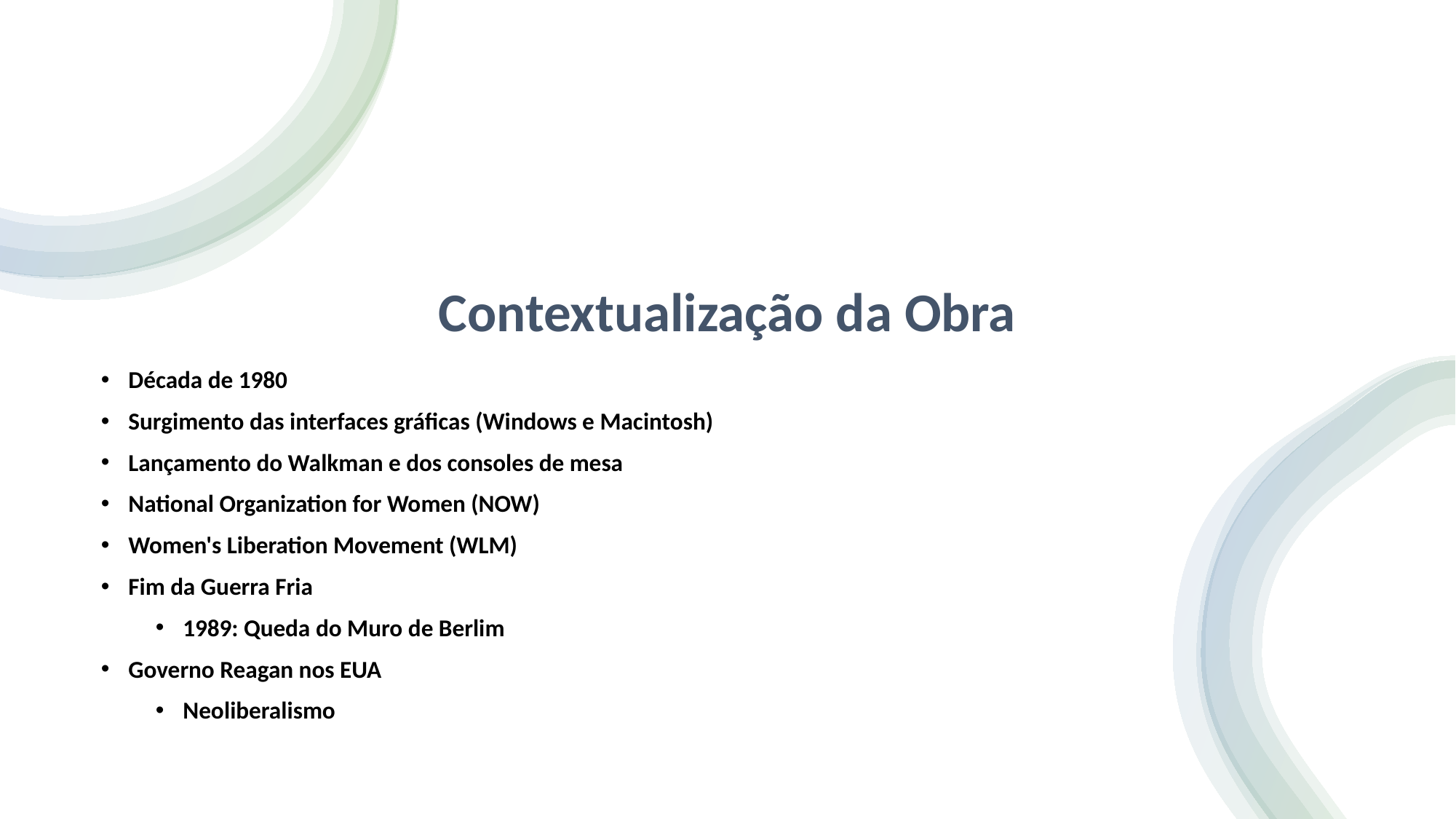

# Contextualização da Obra
Década de 1980
Surgimento das interfaces gráficas (Windows e Macintosh)
Lançamento do Walkman e dos consoles de mesa
National Organization for Women (NOW)
Women's Liberation Movement (WLM)
Fim da Guerra Fria
1989: Queda do Muro de Berlim
Governo Reagan nos EUA
Neoliberalismo